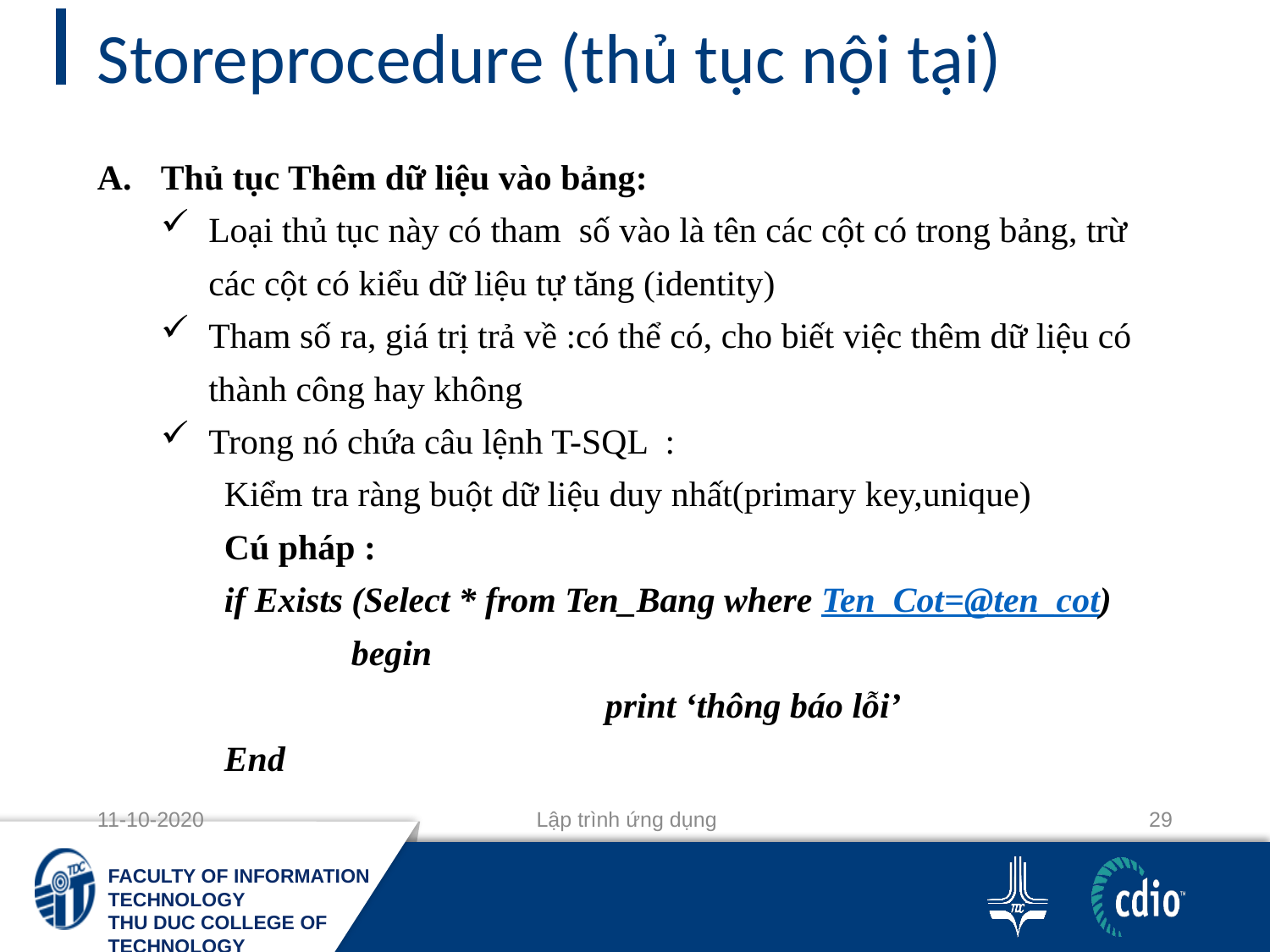

# Storeprocedure (thủ tục nội tại)
Thủ tục Thêm dữ liệu vào bảng:
Loại thủ tục này có tham  số vào là tên các cột có trong bảng, trừ các cột có kiểu dữ liệu tự tăng (identity)
Tham số ra, giá trị trả về :có thể có, cho biết việc thêm dữ liệu có thành công hay không
Trong nó chứa câu lệnh T-SQL  :
Kiểm tra ràng buột dữ liệu duy nhất(primary key,unique)
Cú pháp :
if Exists (Select * from Ten_Bang where Ten_Cot=@ten_cot)
	begin
			print ‘thông báo lỗi’		End
11-10-2020
Lập trình ứng dụng
29